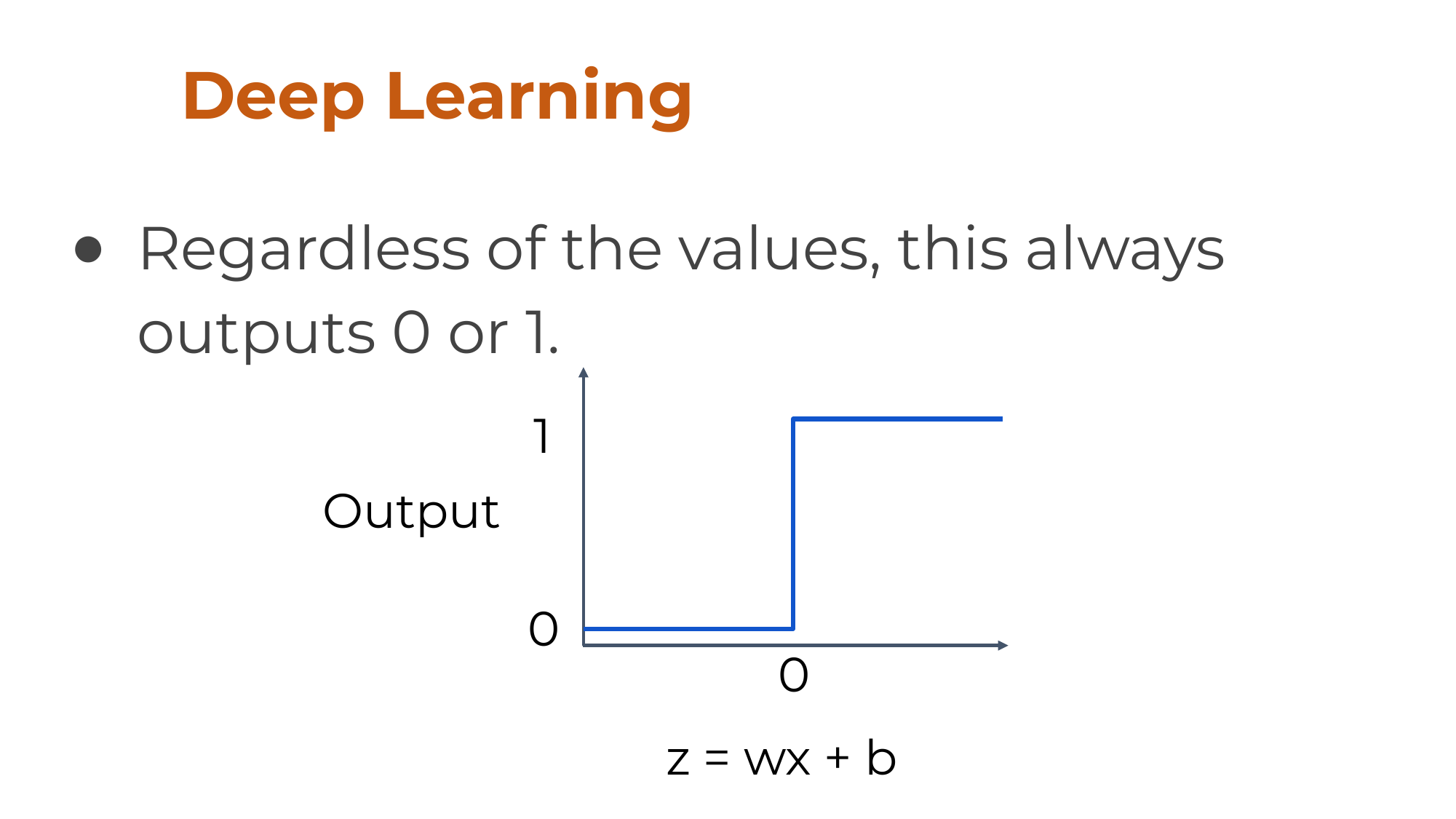

# Deep Learning

Regardless of the values, this always outputs 0 or 1.
1
Output
0
0
z = wx + b